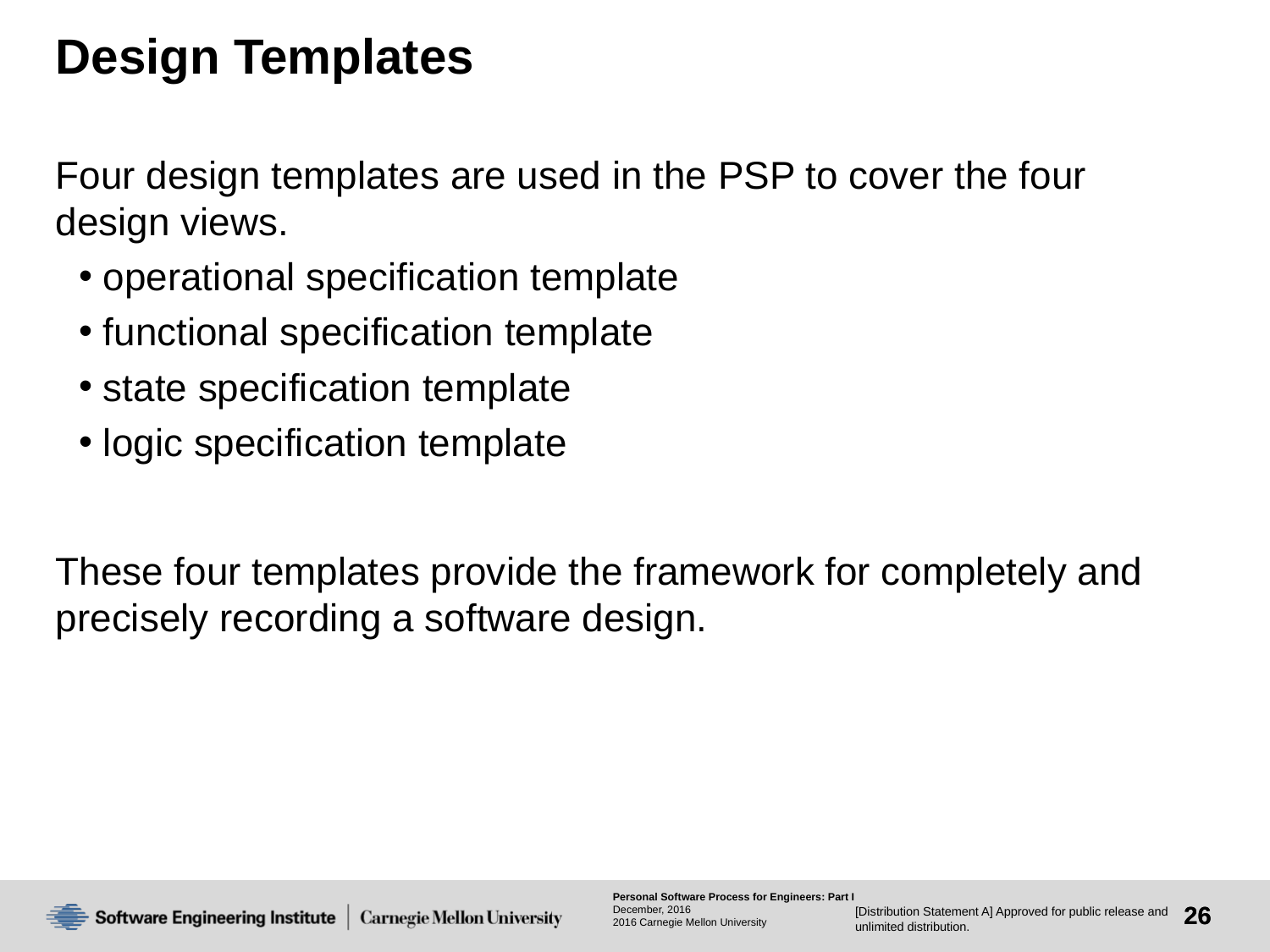

# Design Templates
Four design templates are used in the PSP to cover the four design views.
operational specification template
functional specification template
state specification template
logic specification template

These four templates provide the framework for completely and precisely recording a software design.